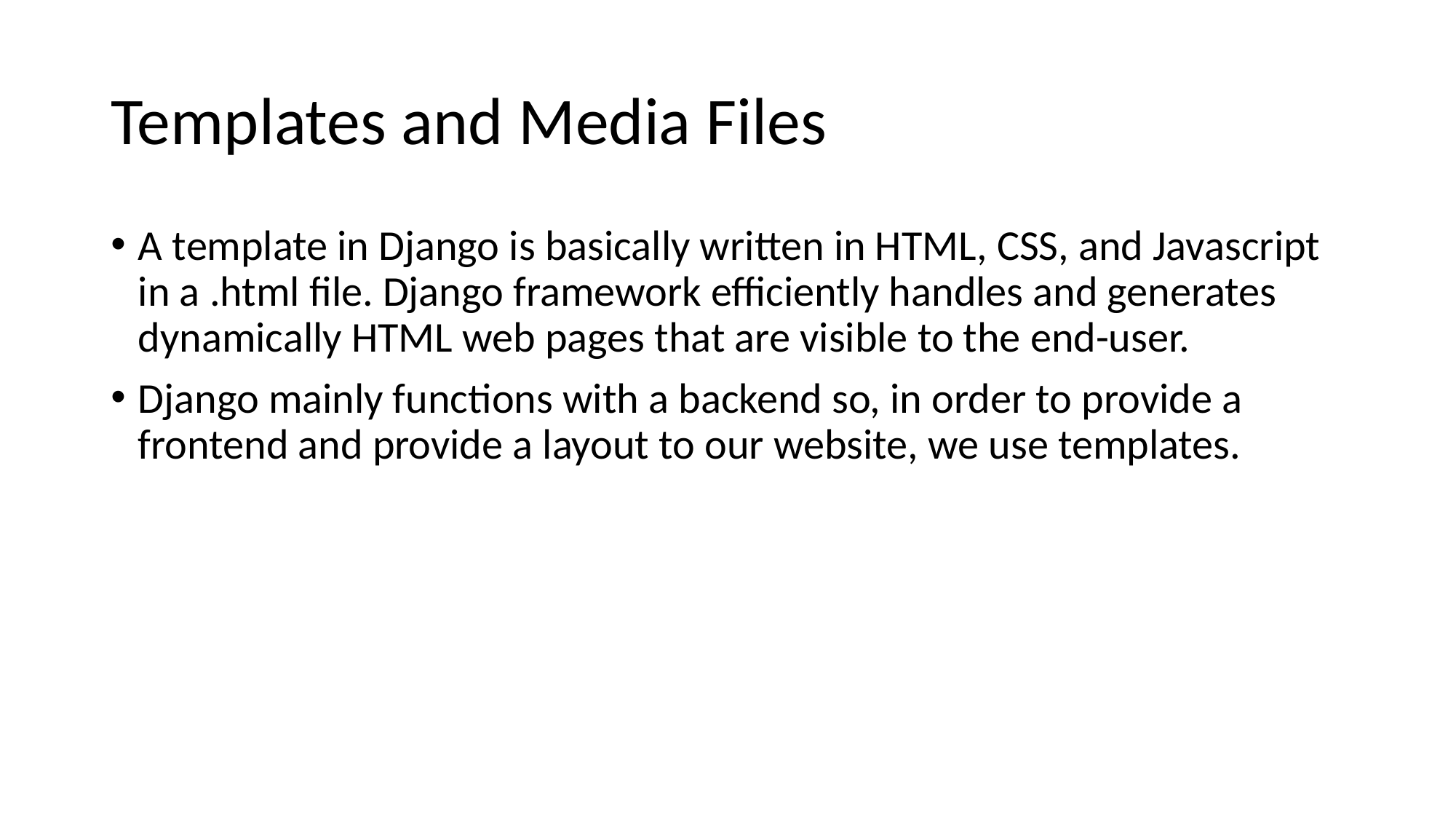

# Templates and Media Files
A template in Django is basically written in HTML, CSS, and Javascript in a .html file. Django framework efficiently handles and generates dynamically HTML web pages that are visible to the end-user.
Django mainly functions with a backend so, in order to provide a frontend and provide a layout to our website, we use templates.